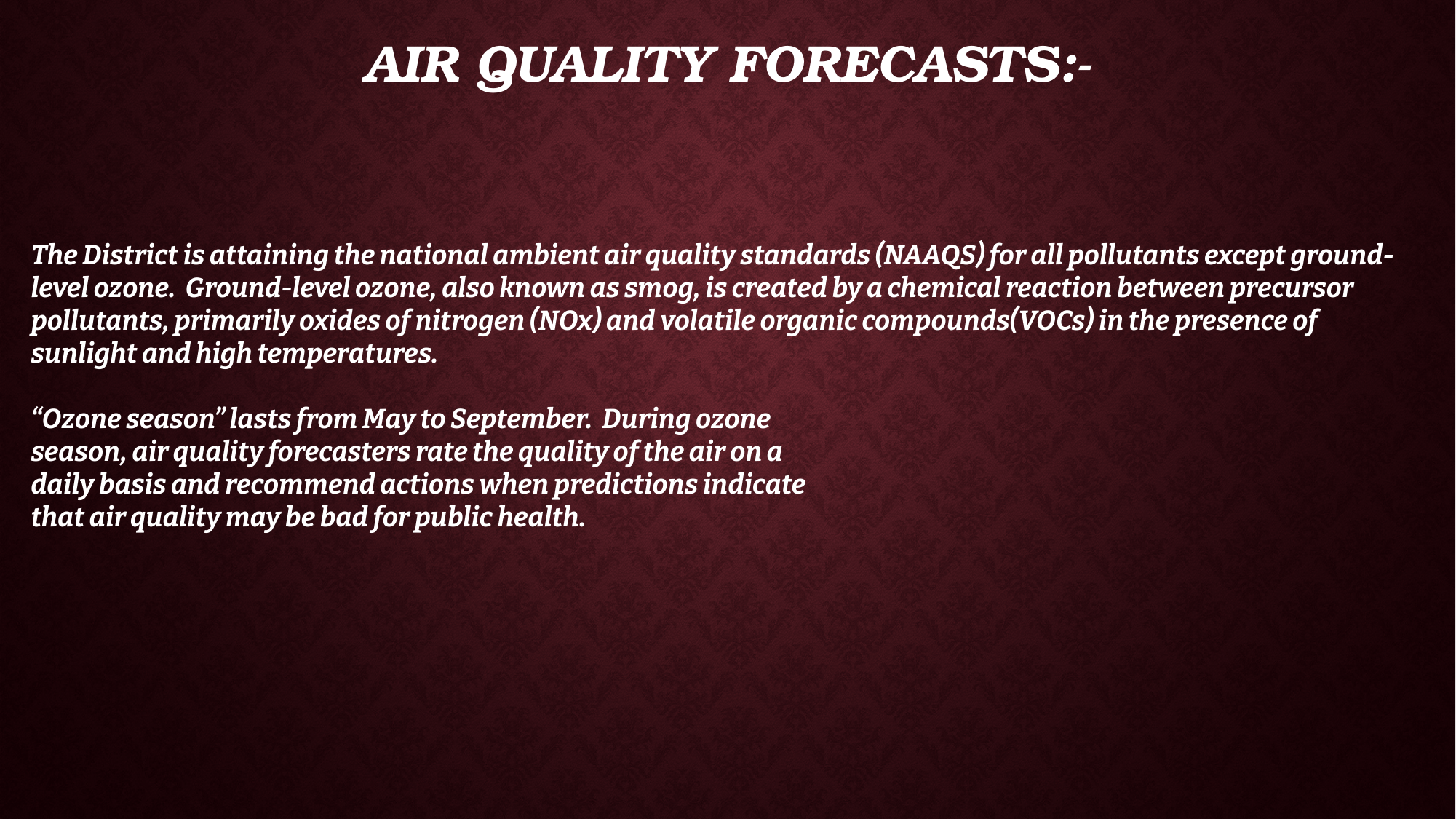

# Air Quality Forecasts:-
The District is attaining the national ambient air quality standards (NAAQS) for all pollutants except ground-level ozone.  Ground-level ozone, also known as smog, is created by a chemical reaction between precursor pollutants, primarily oxides of nitrogen (NOx) and volatile organic compounds(VOCs) in the presence of sunlight and high temperatures.

“Ozone season” lasts from May to September.  During ozone
season, air quality forecasters rate the quality of the air on a
daily basis and recommend actions when predictions indicate
that air quality may be bad for public health.